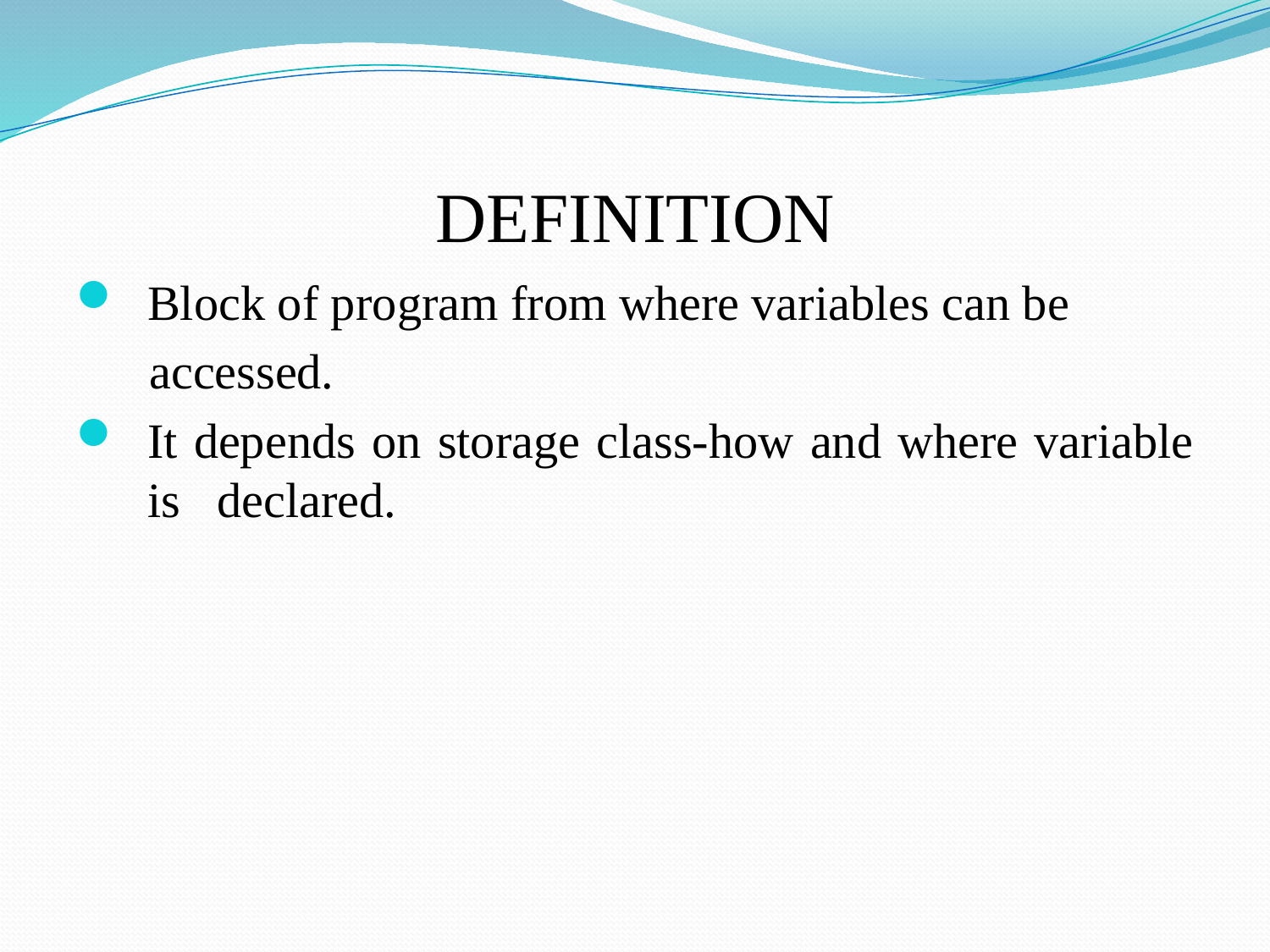

# DEFINITION
Block of program from where variables can be
      accessed.
It depends on storage class-how and where variable is   declared.